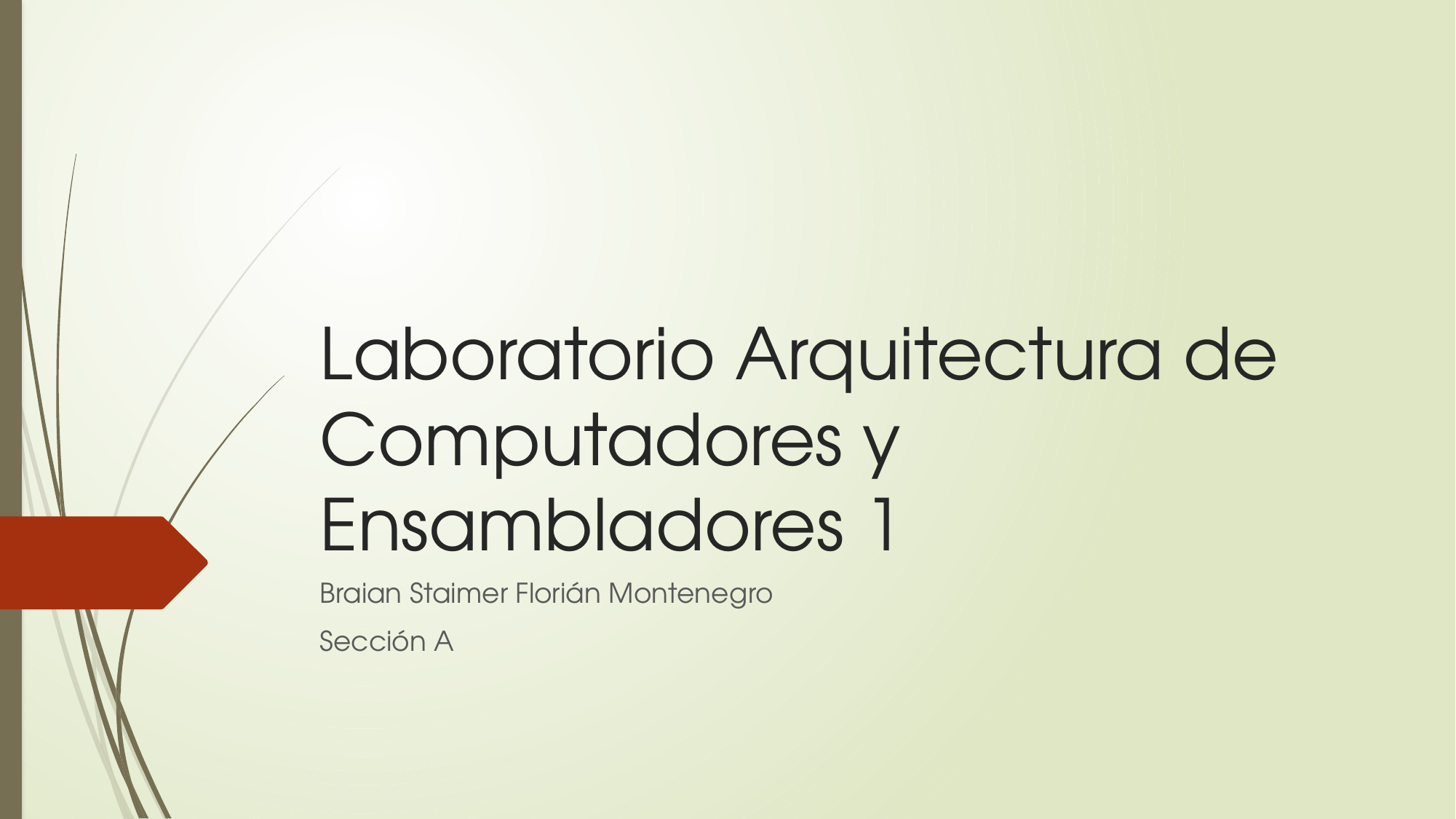

# Laboratorio Arquitectura de Computadores y Ensambladores 1
Braian Staimer Florián Montenegro
Sección A